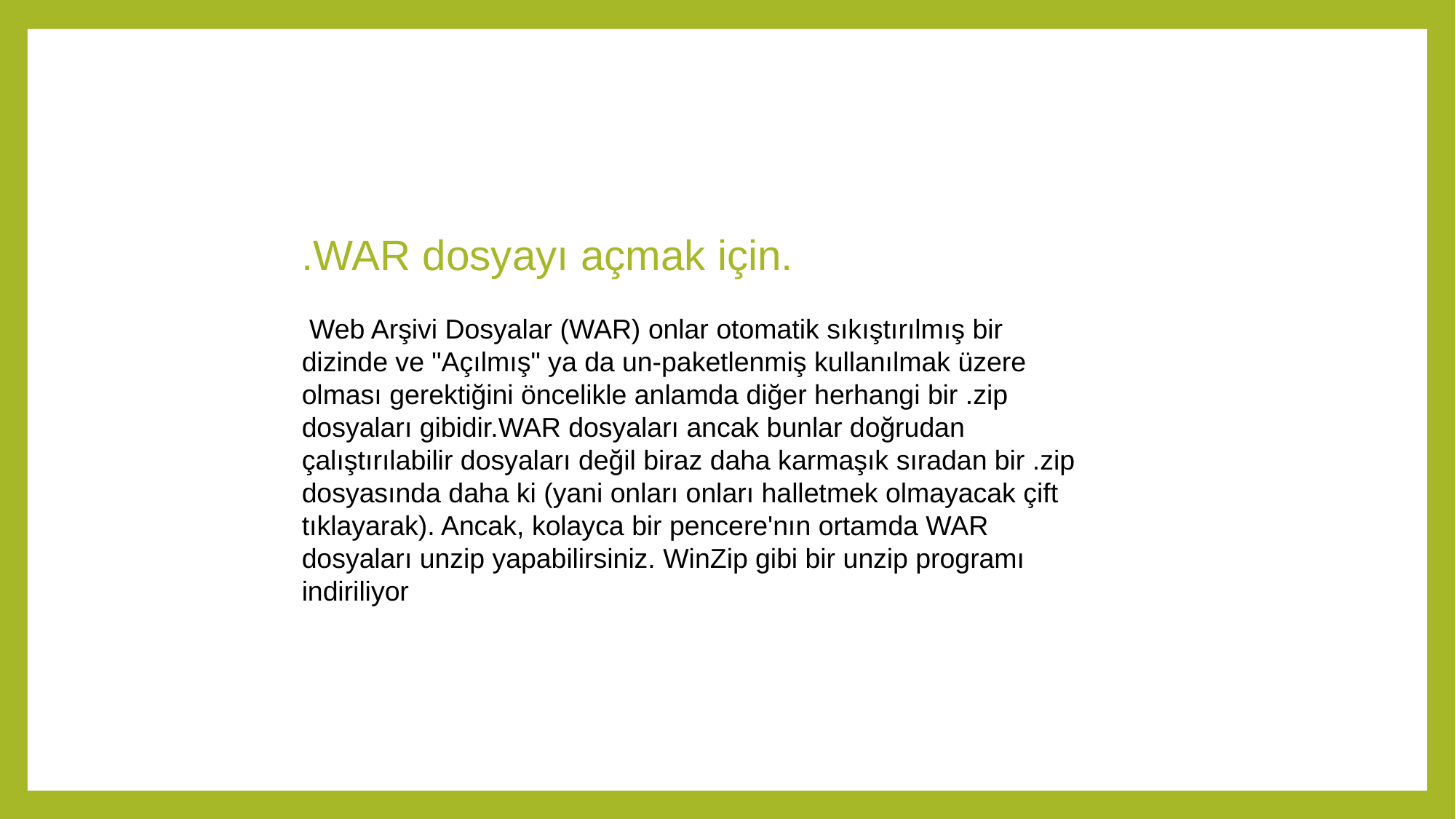

.WAR dosyayı açmak için.

 Web Arşivi Dosyalar (WAR) onlar otomatik sıkıştırılmış bir dizinde ve "Açılmış" ya da un-paketlenmiş kullanılmak üzere olması gerektiğini öncelikle anlamda diğer herhangi bir .zip dosyaları gibidir.WAR dosyaları ancak bunlar doğrudan çalıştırılabilir dosyaları değil biraz daha karmaşık sıradan bir .zip dosyasında daha ki (yani onları onları halletmek olmayacak çift tıklayarak). Ancak, kolayca bir pencere'nın ortamda WAR dosyaları unzip yapabilirsiniz. WinZip gibi bir unzip programı indiriliyor